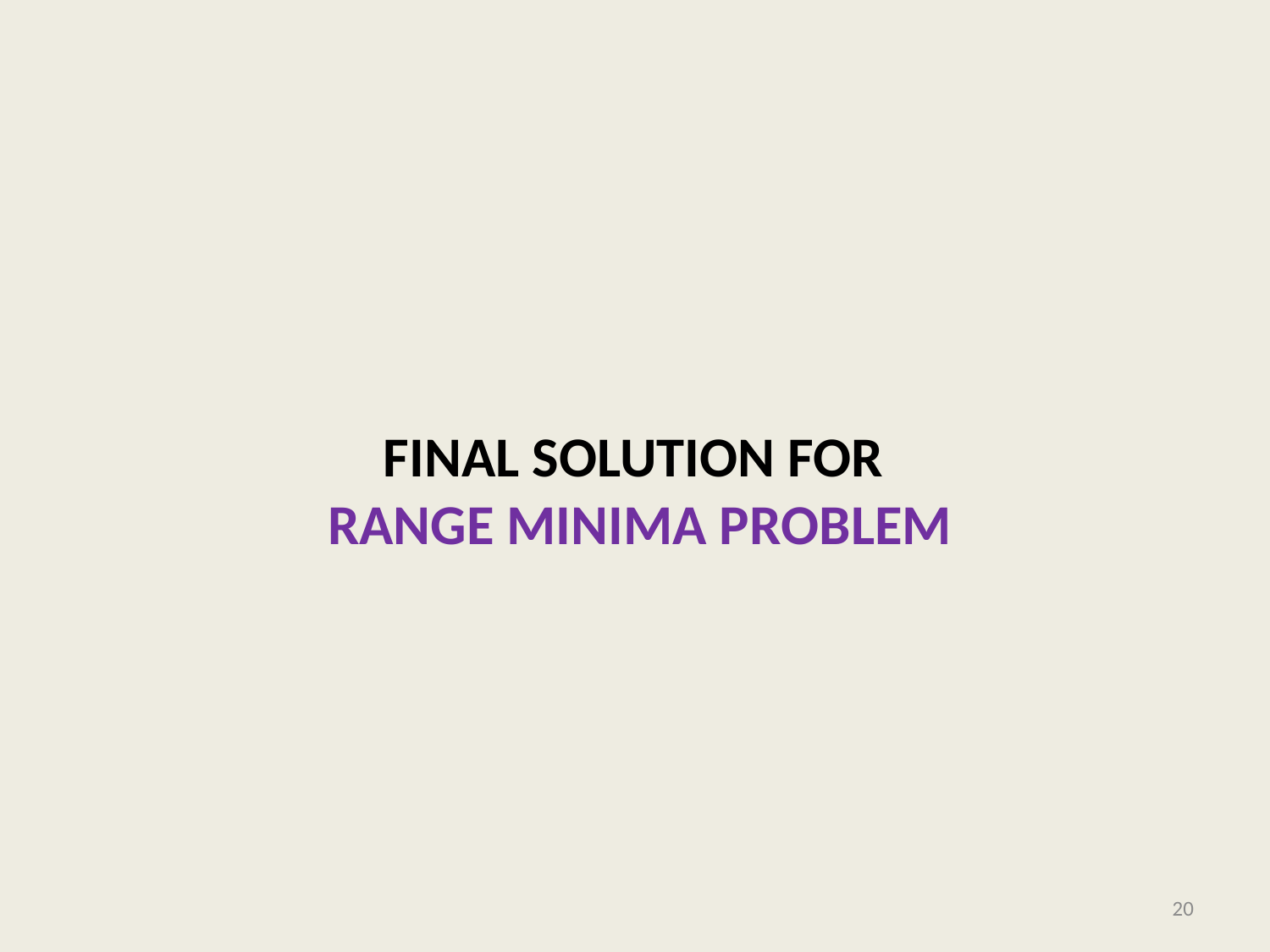

# Final solution for Range Minima problem
20